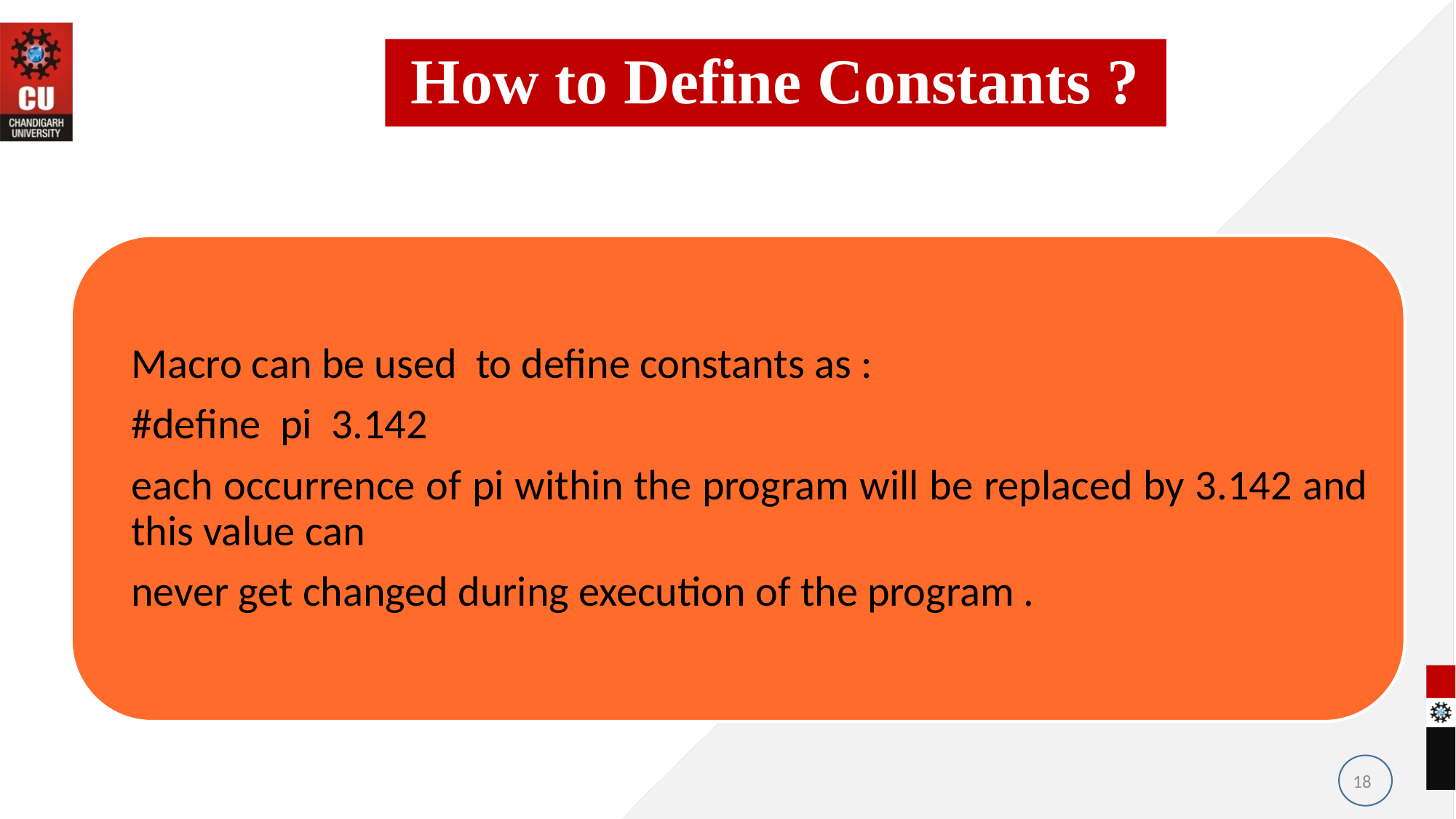

How to Define Constants ?
Macro can be used  to define constants as :
#define  pi  3.142
each occurrence of pi within the program will be replaced by 3.142 and this value can
never get changed during execution of the program .

18